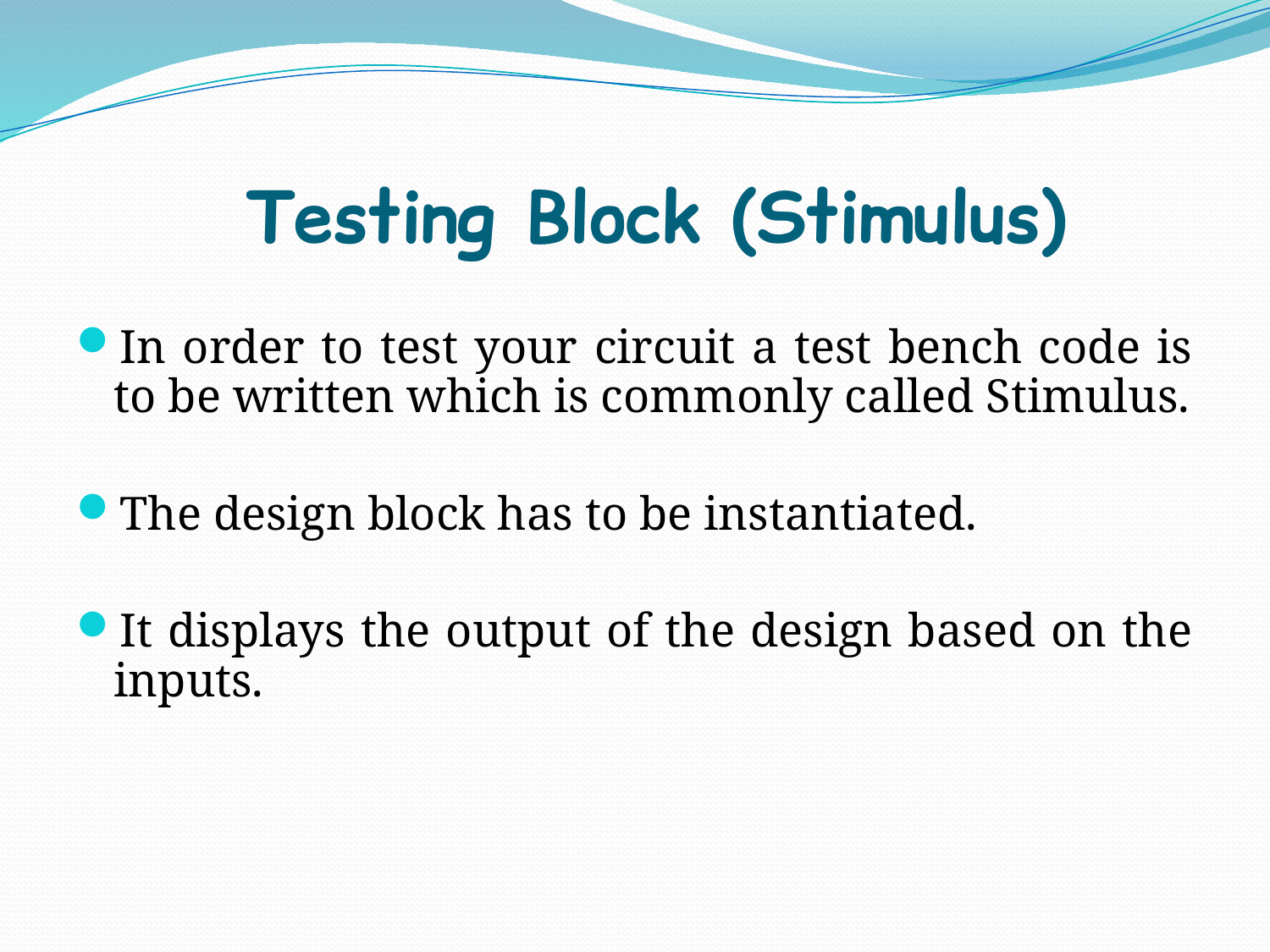

# Testing Block (Stimulus)
In order to test your circuit a test bench code is to be written which is commonly called Stimulus.

The design block has to be instantiated.

It displays the output of the design based on the inputs.